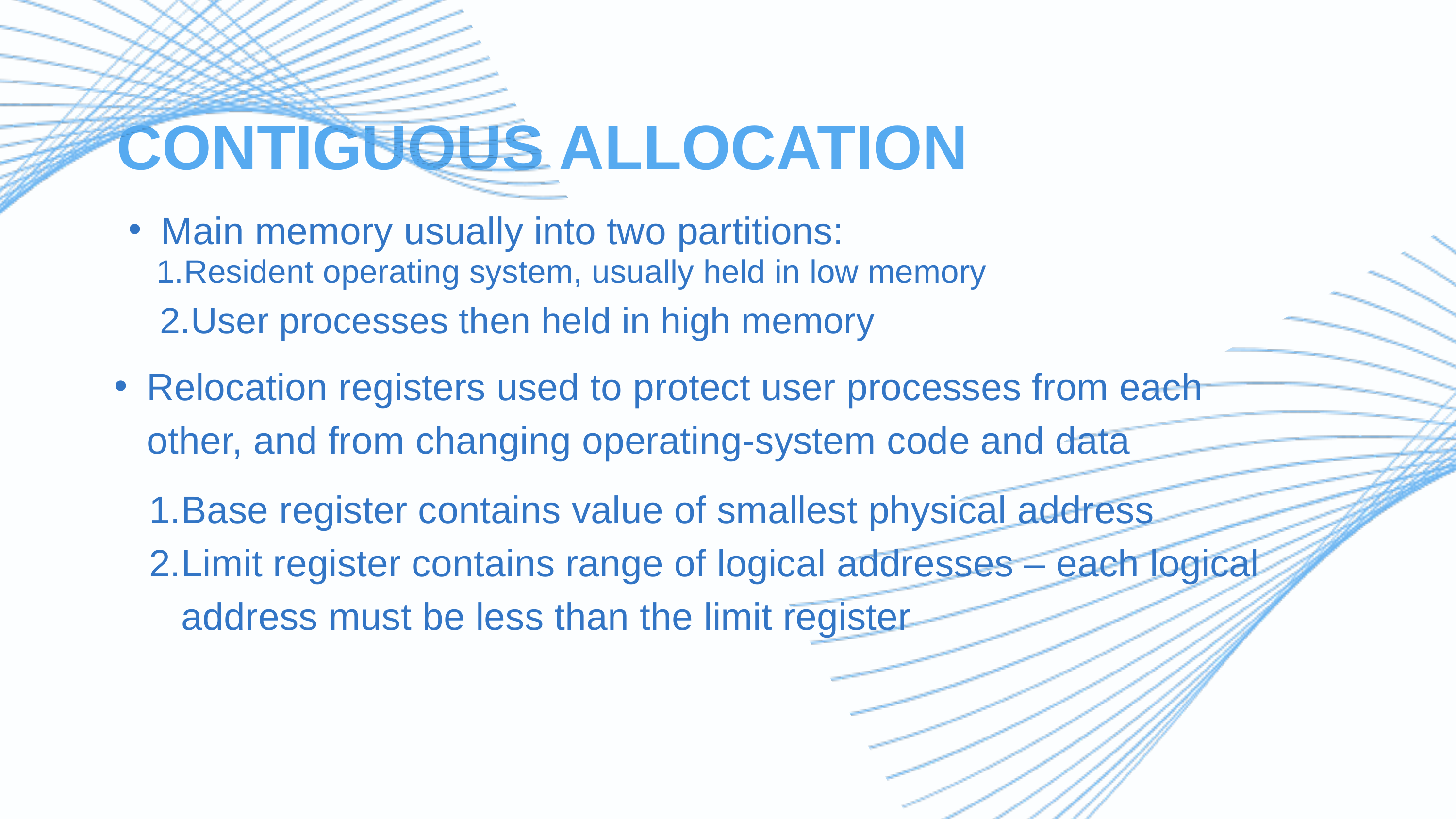

CONTIGUOUS ALLOCATION
Main memory usually into two partitions:
Resident operating system, usually held in low memory
User processes then held in high memory

Relocation registers used to protect user processes from each other, and from changing operating-system code and data
Base register contains value of smallest physical address
Limit register contains range of logical addresses – each logical address must be less than the limit register